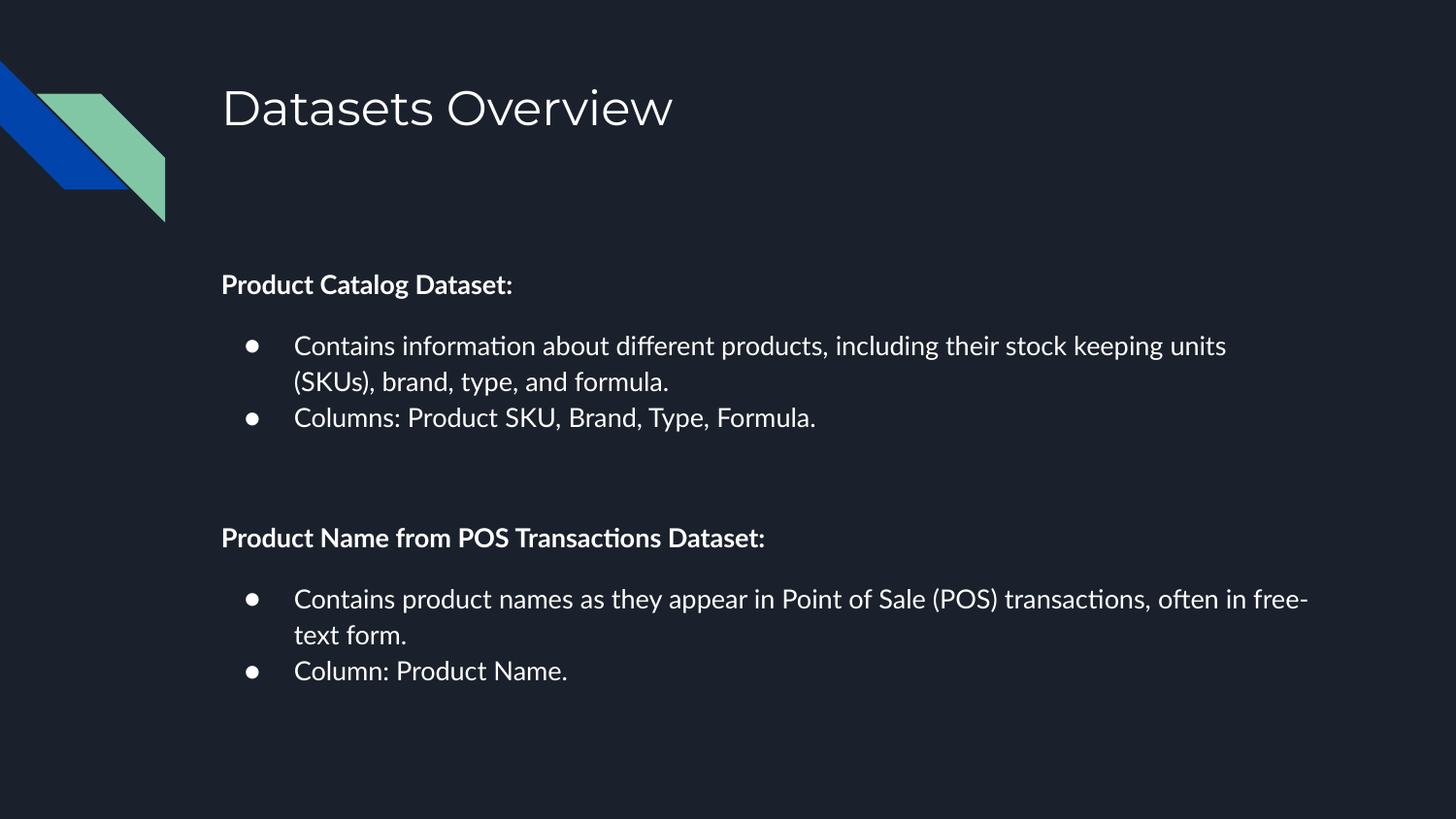

# Datasets Overview
Product Catalog Dataset:
Contains information about different products, including their stock keeping units (SKUs), brand, type, and formula.
Columns: Product SKU, Brand, Type, Formula.

Product Name from POS Transactions Dataset:
Contains product names as they appear in Point of Sale (POS) transactions, often in free-text form.
Column: Product Name.